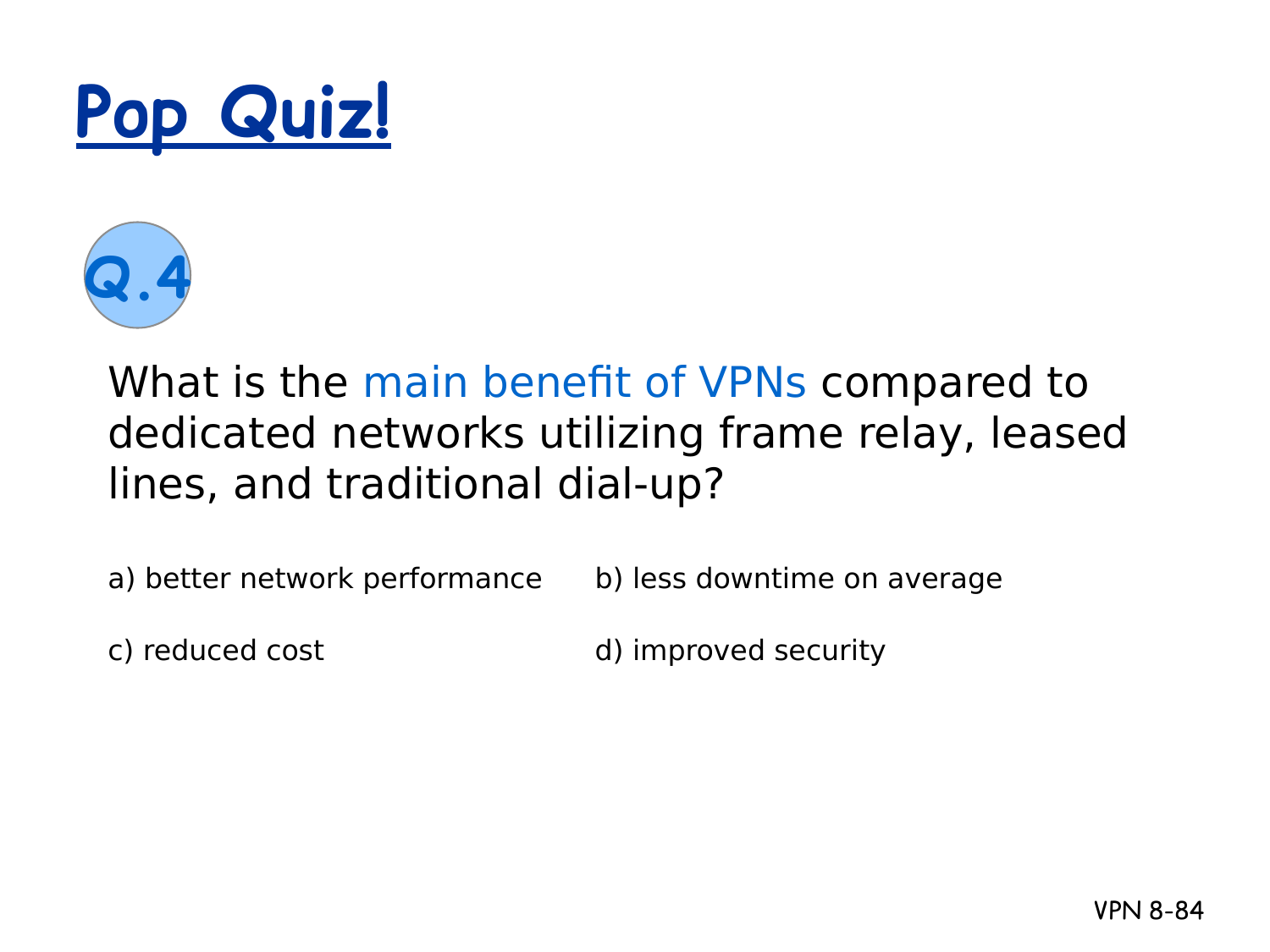

# Pop Quiz!
Q.4
What is the main benefit of VPNs compared to dedicated networks utilizing frame relay, leased lines, and traditional dial-up?
a) better network performance

b) less downtime on average

c) reduced cost

d) improved security

VPN 8-84